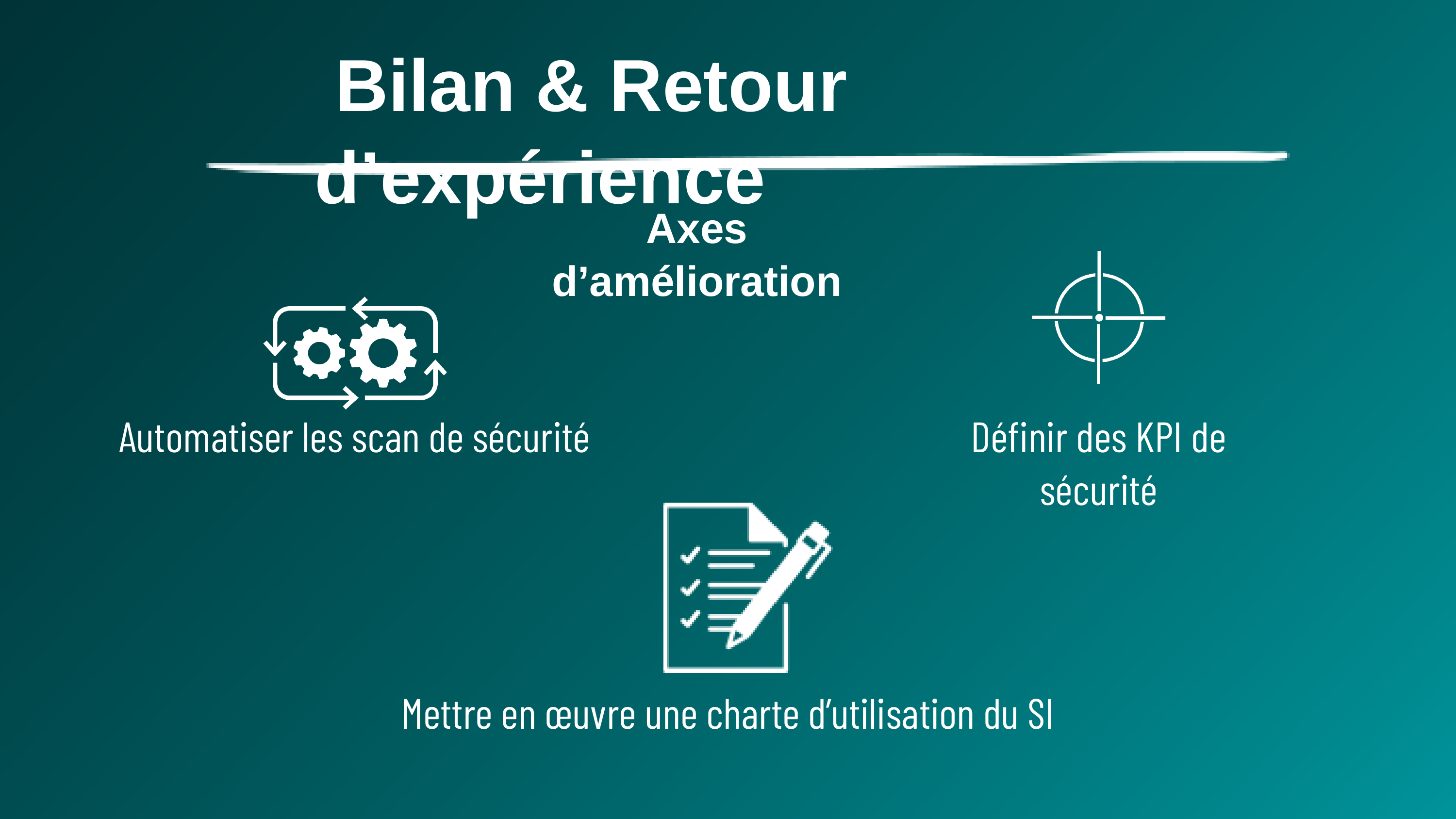

Bilan & Retour d’expérience

Axes d’amélioration

Automatiser les scan de sécurité
Définir des KPI de sécurité

Mettre en œuvre une charte d’utilisation du SI